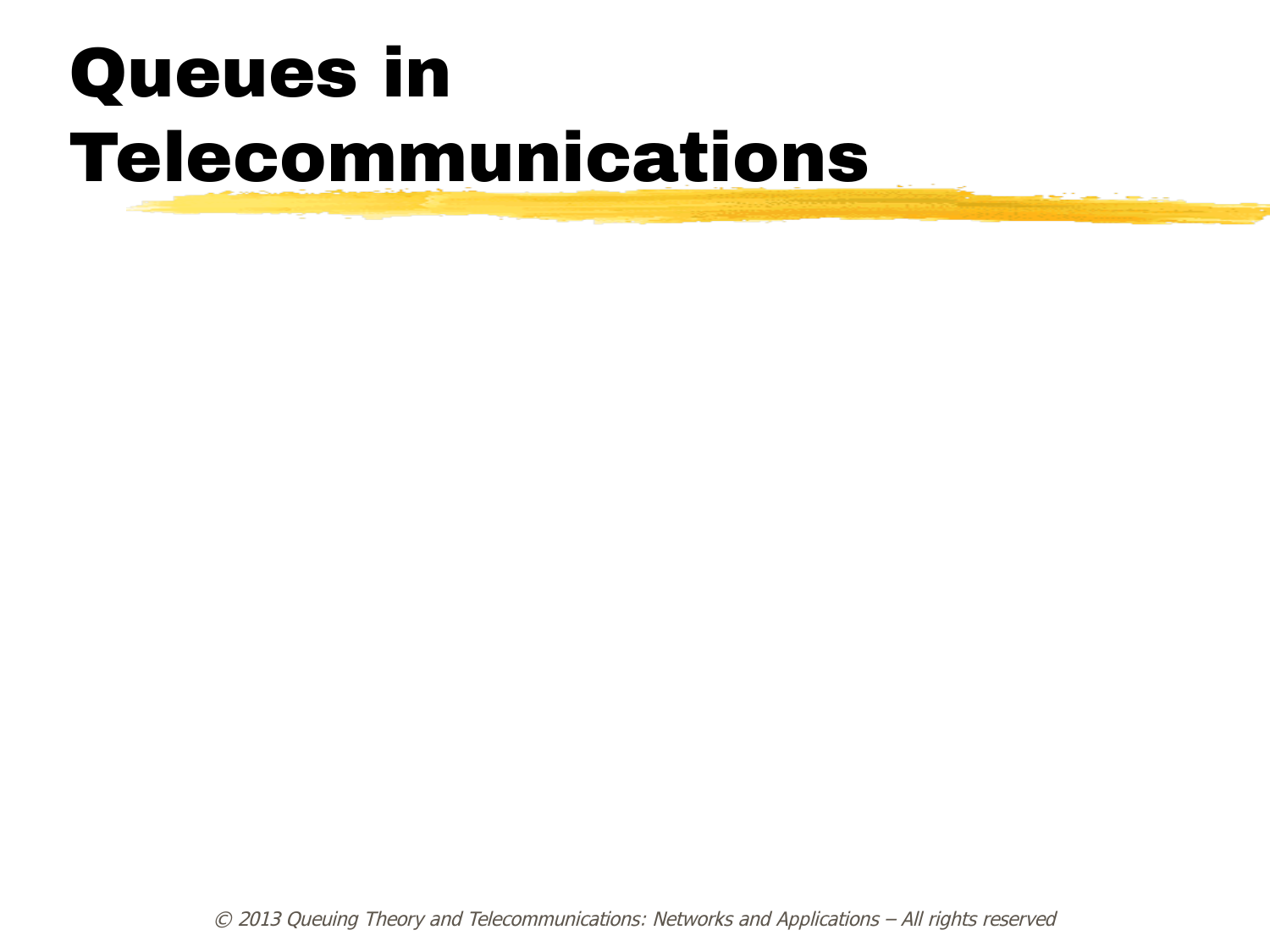

# Queues in Telecommunications

Every protocol in every node of a telecommunication network can be modeled through an appropriate queuing process.

Queues can be applied at different OSI levels:

OSI Layer 1: Blocking phenomena of a traffic flow (i.e., a call) due to unavailable resources in at least one link in the path from source to destination.

OSI Layer 2: Queuing is generated by different packets sharing the transmission resources of a link connecting two adjacent nodes (MAC, multiplexing);

OSI Layer 3: There are layer 3 buffers for IP-level QoS support (e.g., DiffServ).
© 2013 Queuing Theory and Telecommunications: Networks and Applications – All rights reserved